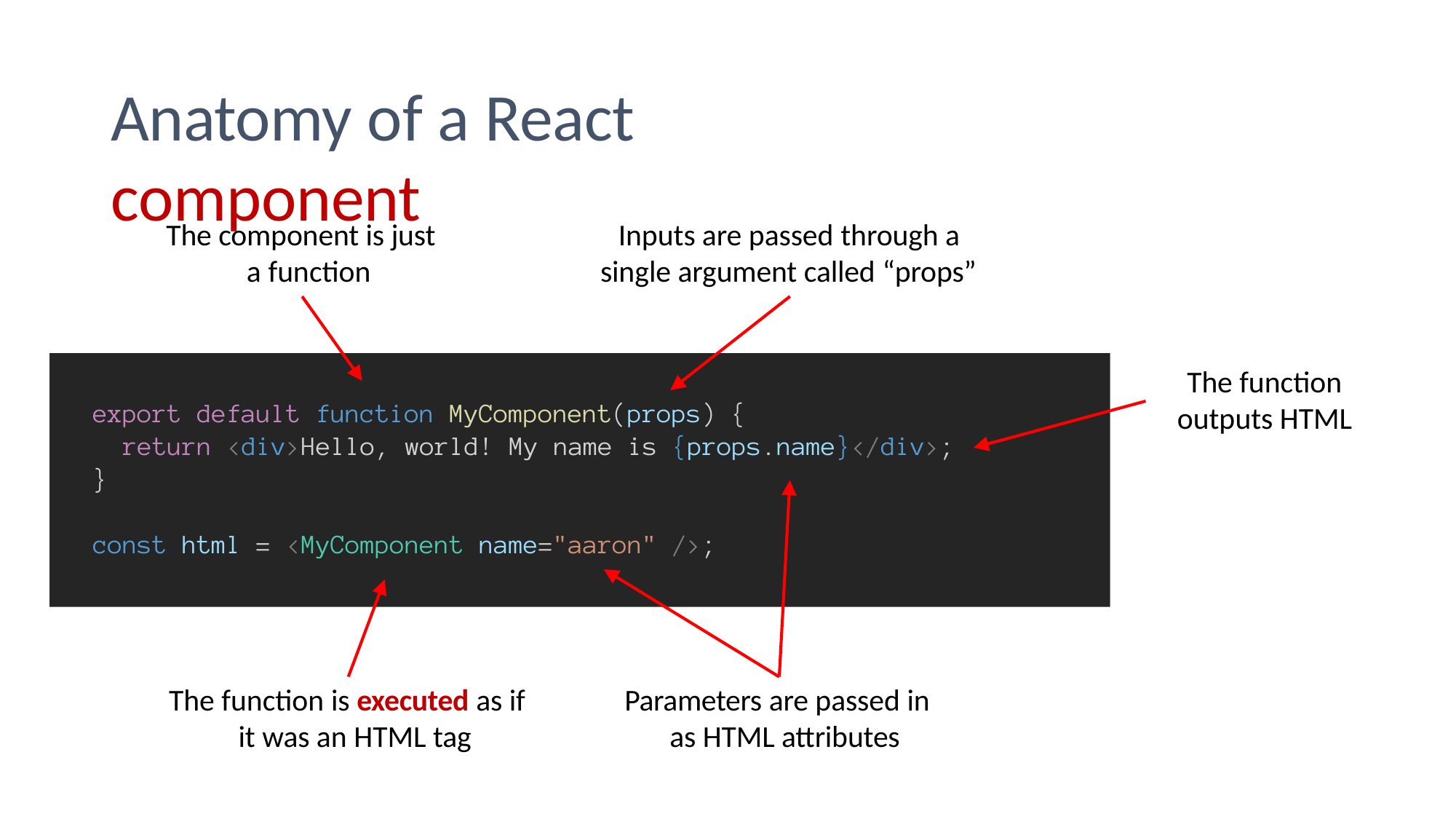

# Anatomy of a React component
The component is just  a function
Inputs are passed through a  single argument called “props”

The function  outputs HTML
export default function MyComponent(props) {
return <div>Hello, world! My name is {props.name}</div>;
}
const html = <MyComponent name="aaron" />;
The function is executed as if  it was an HTML tag
Parameters are passed in  as HTML attributes